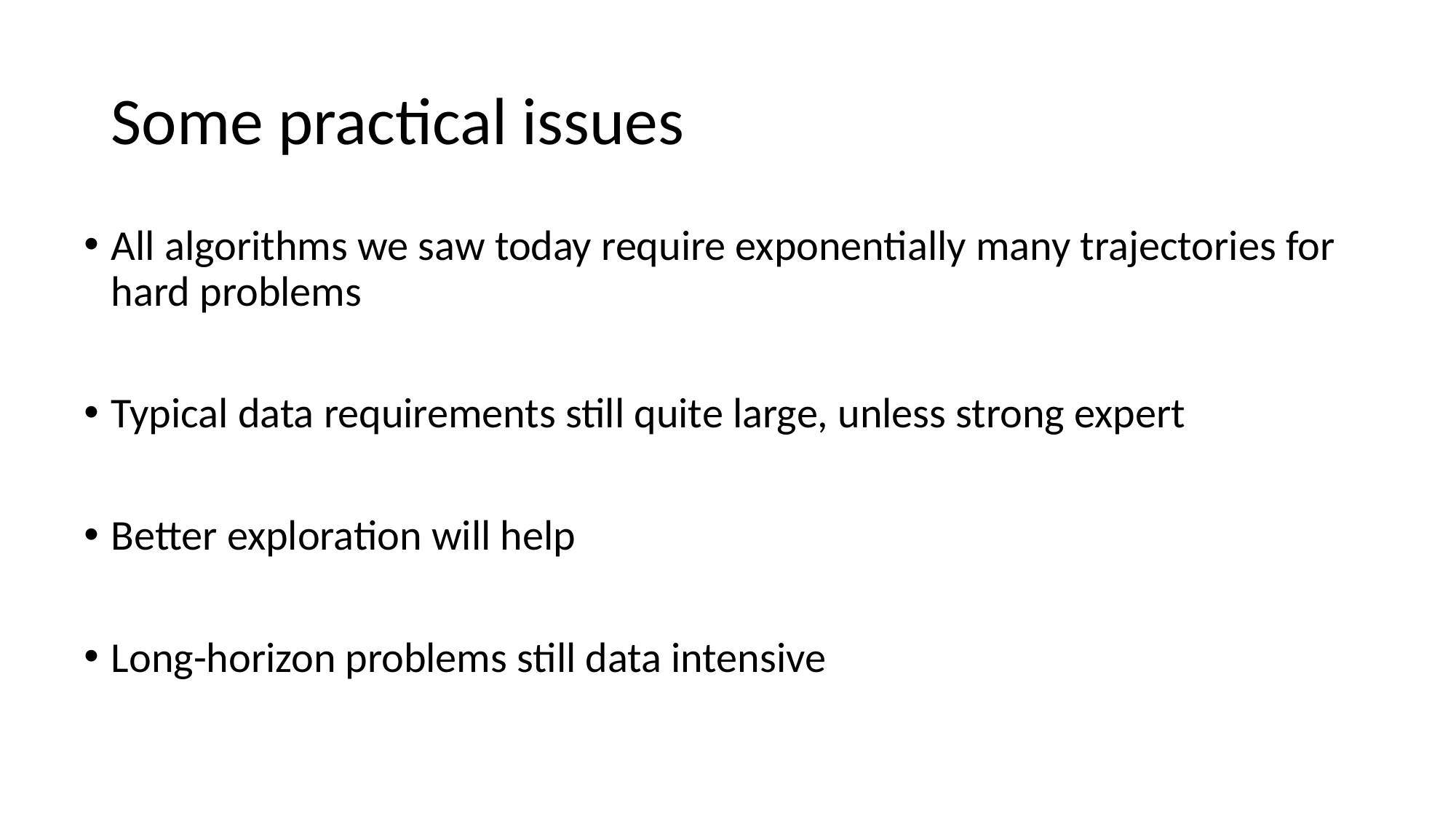

# Some practical issues
All algorithms we saw today require exponentially many trajectories for hard problems

Typical data requirements still quite large, unless strong expert

Better exploration will help

Long-horizon problems still data intensive